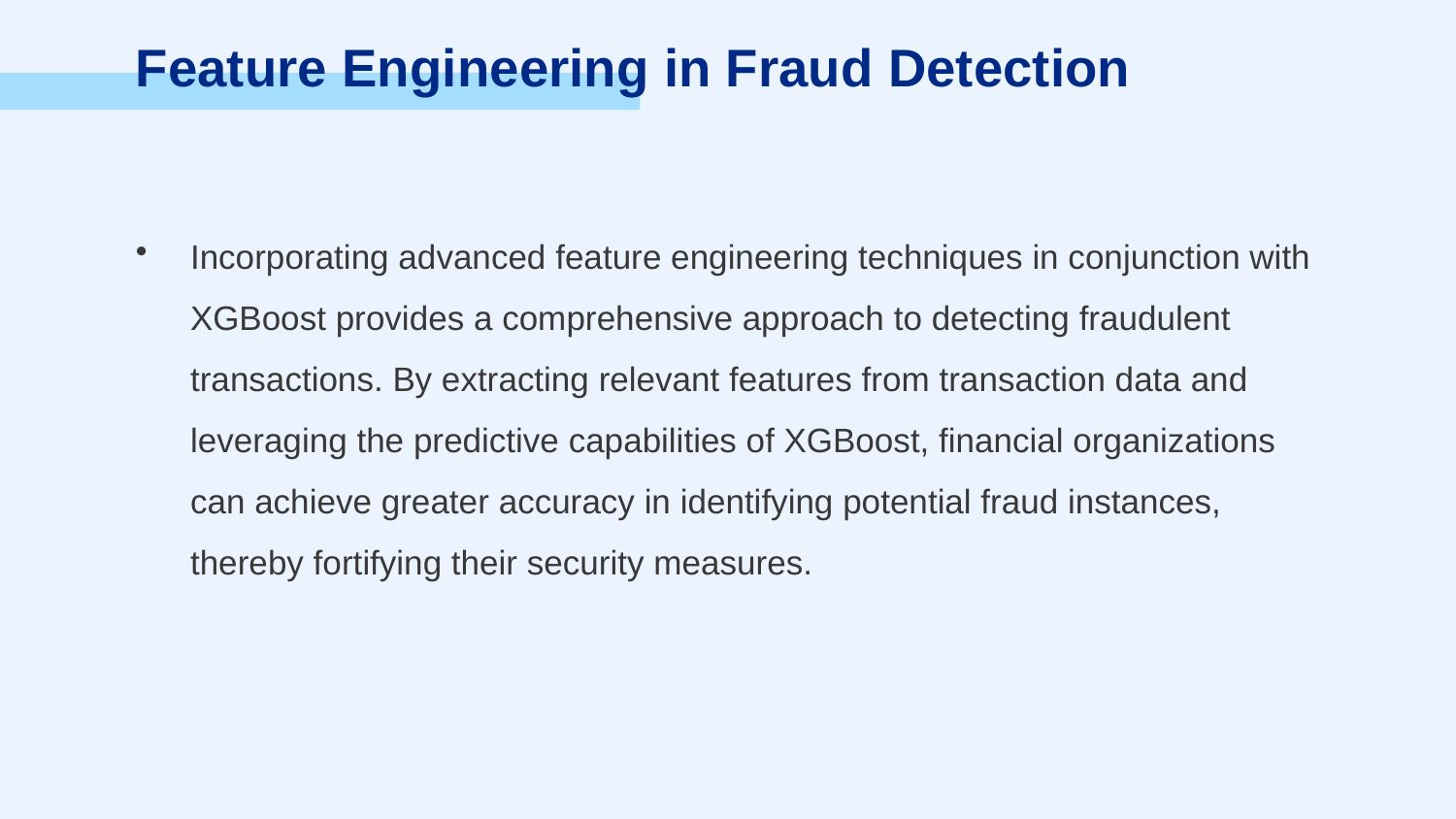

Feature Engineering in Fraud Detection

Incorporating advanced feature engineering techniques in conjunction with XGBoost provides a comprehensive approach to detecting fraudulent transactions. By extracting relevant features from transaction data and leveraging the predictive capabilities of XGBoost, financial organizations can achieve greater accuracy in identifying potential fraud instances, thereby fortifying their security measures.